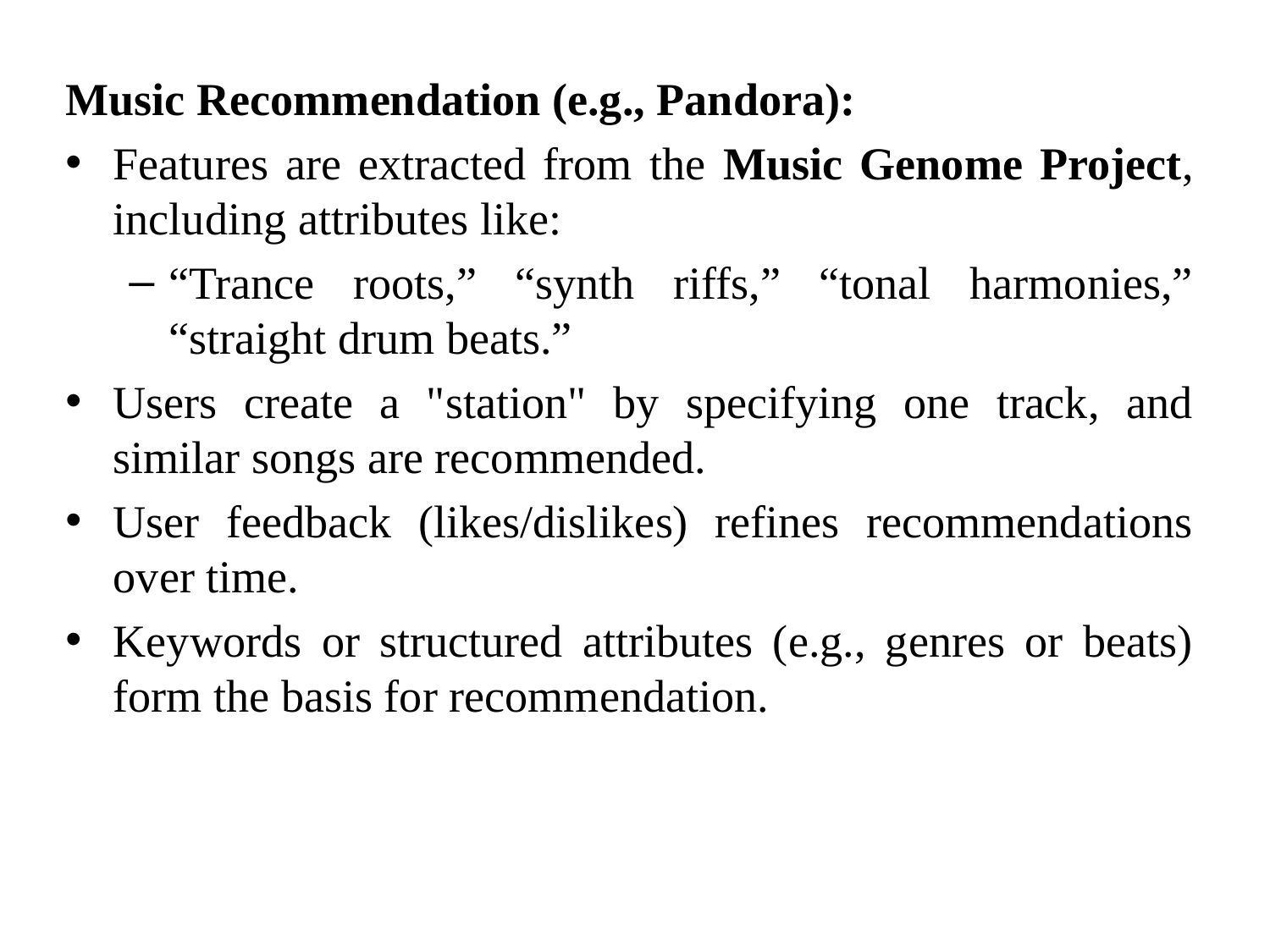

Music Recommendation (e.g., Pandora):
Features are extracted from the Music Genome Project, including attributes like:
“Trance roots,” “synth riffs,” “tonal harmonies,” “straight drum beats.”
Users create a "station" by specifying one track, and similar songs are recommended.
User feedback (likes/dislikes) refines recommendations over time.
Keywords or structured attributes (e.g., genres or beats) form the basis for recommendation.